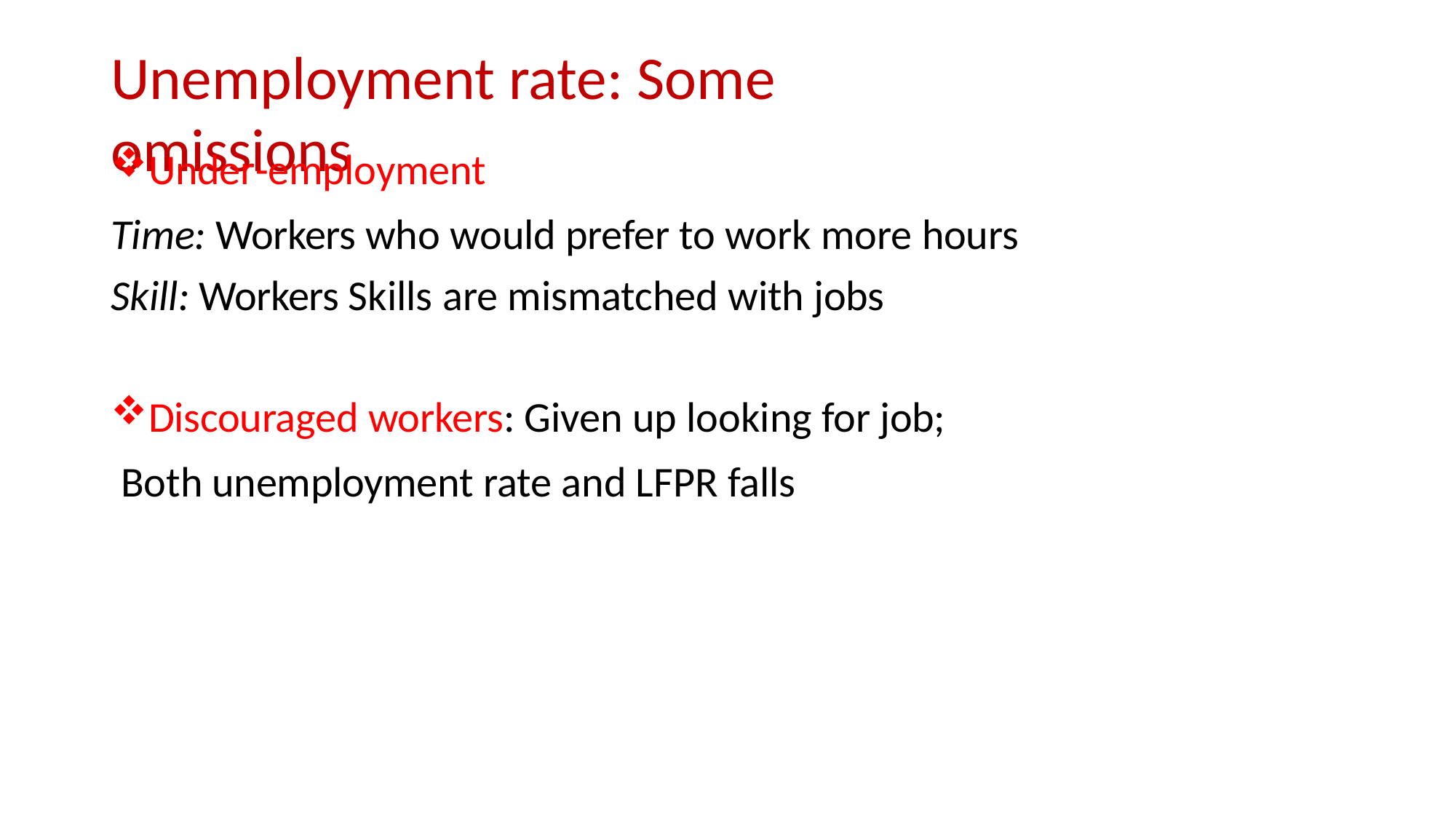

# Unemployment rate: Some omissions
Under-employment
Time: Workers who would prefer to work more hours Skill: Workers Skills are mismatched with jobs

Discouraged workers: Given up looking for job;
Both unemployment rate and LFPR falls